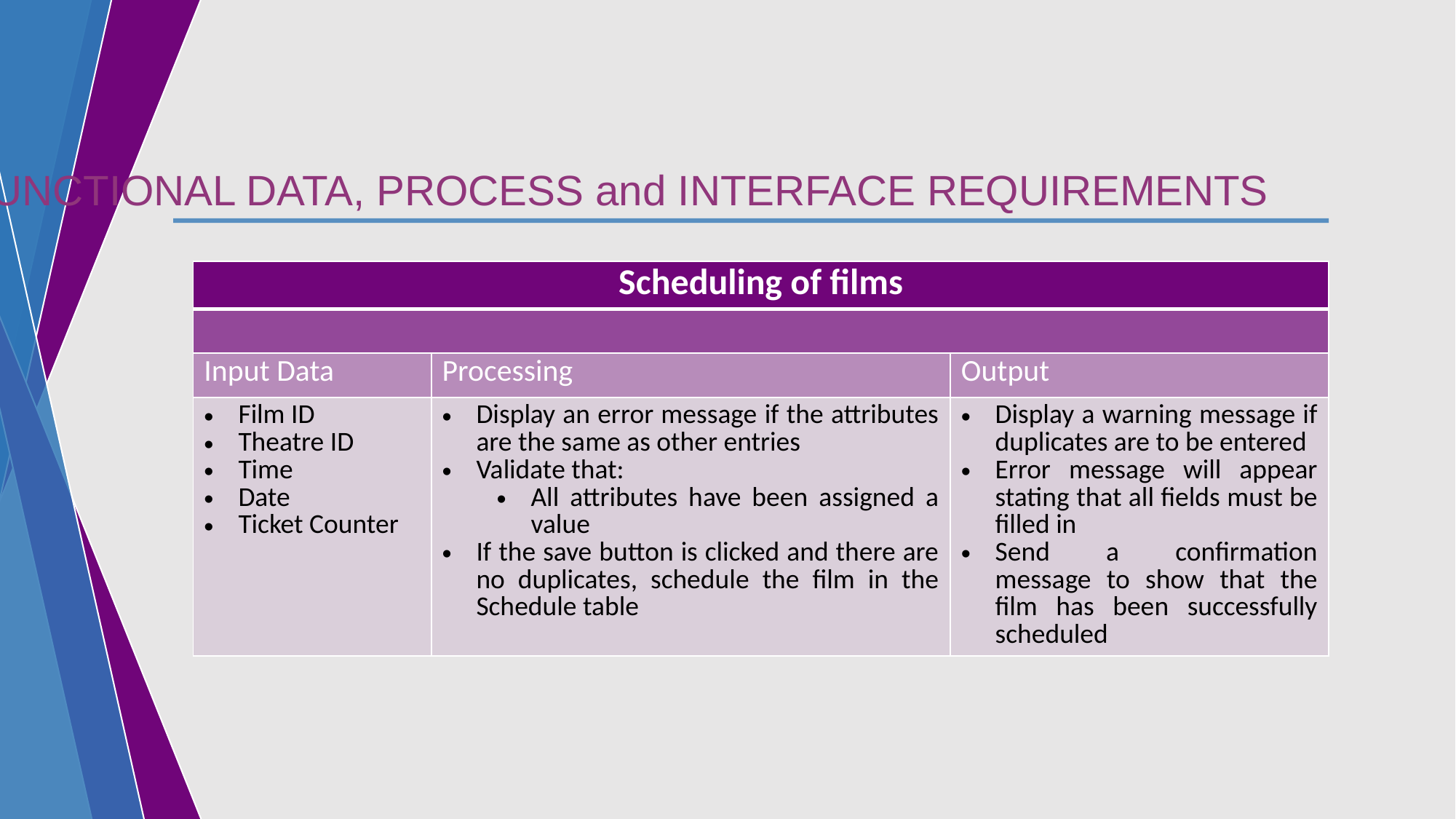

4. FUNCTIONAL DATA, PROCESS and INTERFACE REQUIREMENTS

| Scheduling of films |  |  |
| --- | --- | --- |
|  |  |  |
| Input Data | Processing | Output |
| Film ID Theatre ID Time Date Ticket Counter | Display an error message if the attributes are the same as other entries Validate that: All attributes have been assigned a value If the save button is clicked and there are no duplicates, schedule the film in the Schedule table | Display a warning message if duplicates are to be entered Error message will appear stating that all fields must be filled in Send a confirmation message to show that the film has been successfully scheduled |